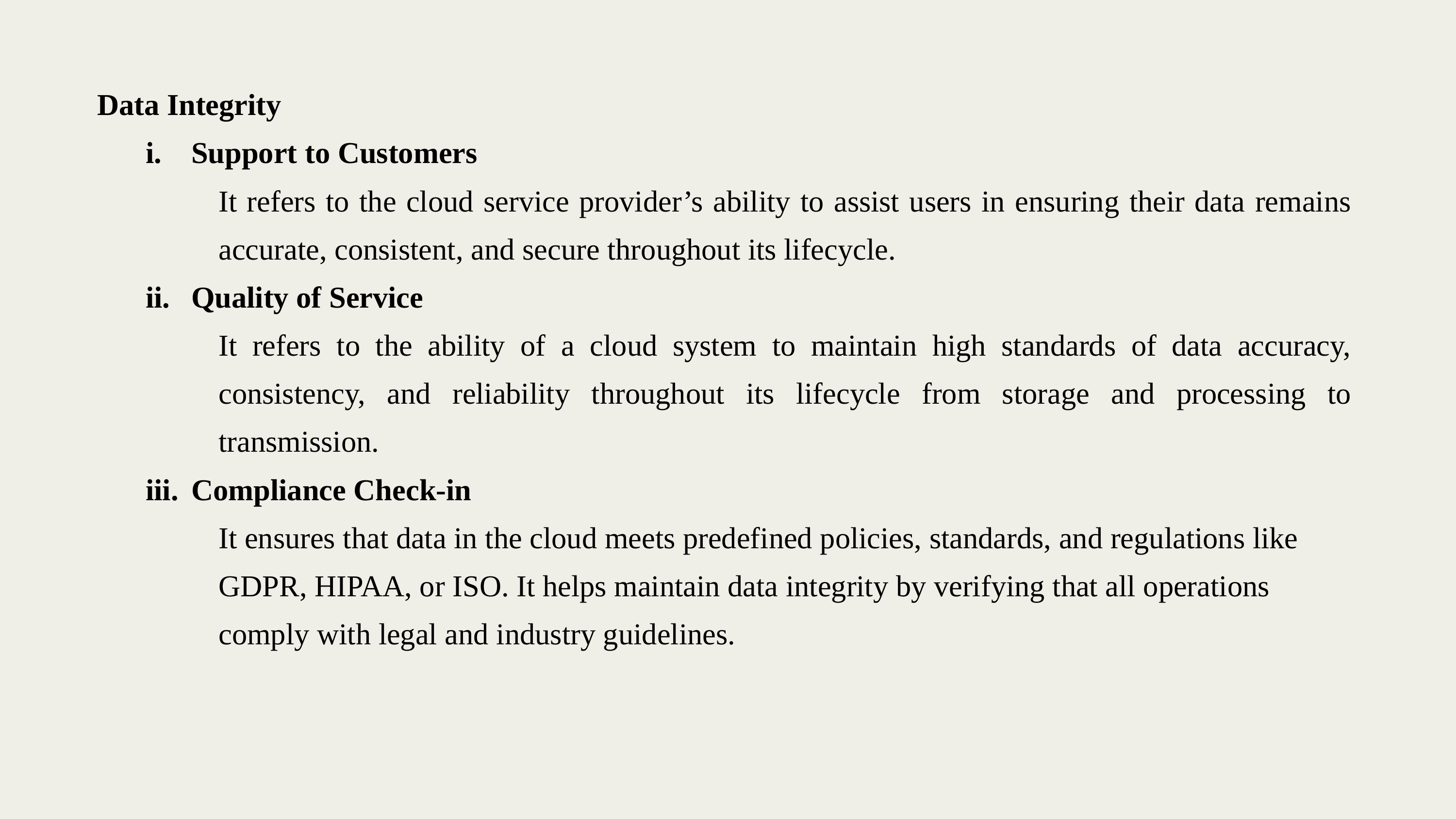

Data Integrity
Support to Customers
It refers to the cloud service provider’s ability to assist users in ensuring their data remains accurate, consistent, and secure throughout its lifecycle.
Quality of Service
It refers to the ability of a cloud system to maintain high standards of data accuracy, consistency, and reliability throughout its lifecycle from storage and processing to transmission.
Compliance Check-in
It ensures that data in the cloud meets predefined policies, standards, and regulations like GDPR, HIPAA, or ISO. It helps maintain data integrity by verifying that all operations comply with legal and industry guidelines.